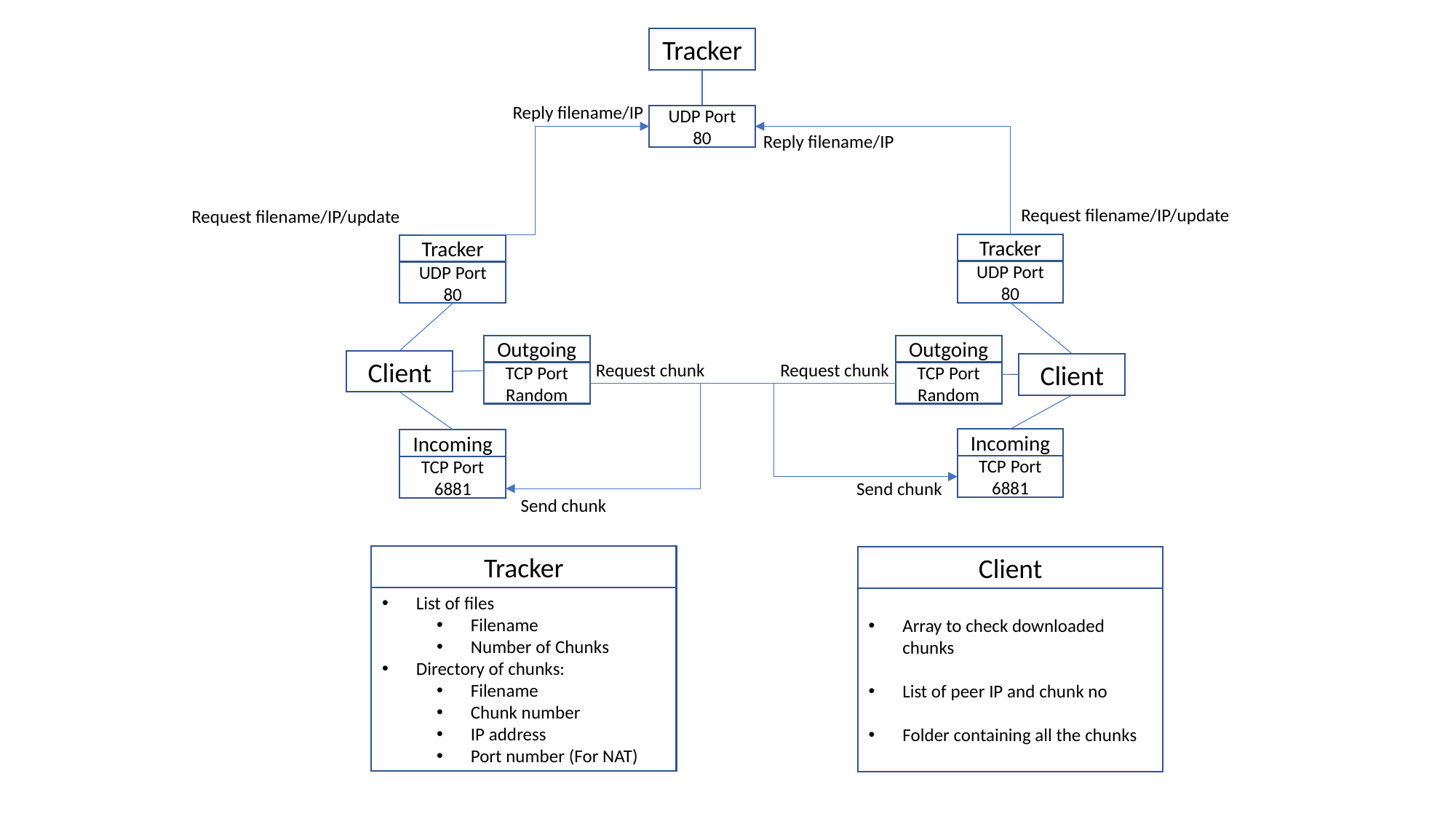

Tracker
Reply filename/IP
UDP Port 80
Reply filename/IP
Request filename/IP/update
Request filename/IP/update
Tracker
Tracker
UDP Port 80
UDP Port 80
Outgoing
Outgoing
Client
Request chunk
Request chunk
Client
TCP Port
Random
TCP Port
Random
Incoming
Incoming
TCP Port
6881
TCP Port
6881
Send chunk
Send chunk
Tracker
Client
List of files
Filename
Number of Chunks
Directory of chunks:
Filename
Chunk number
IP address
Port number (For NAT)
Array to check downloaded chunks

List of peer IP and chunk no

Folder containing all the chunks